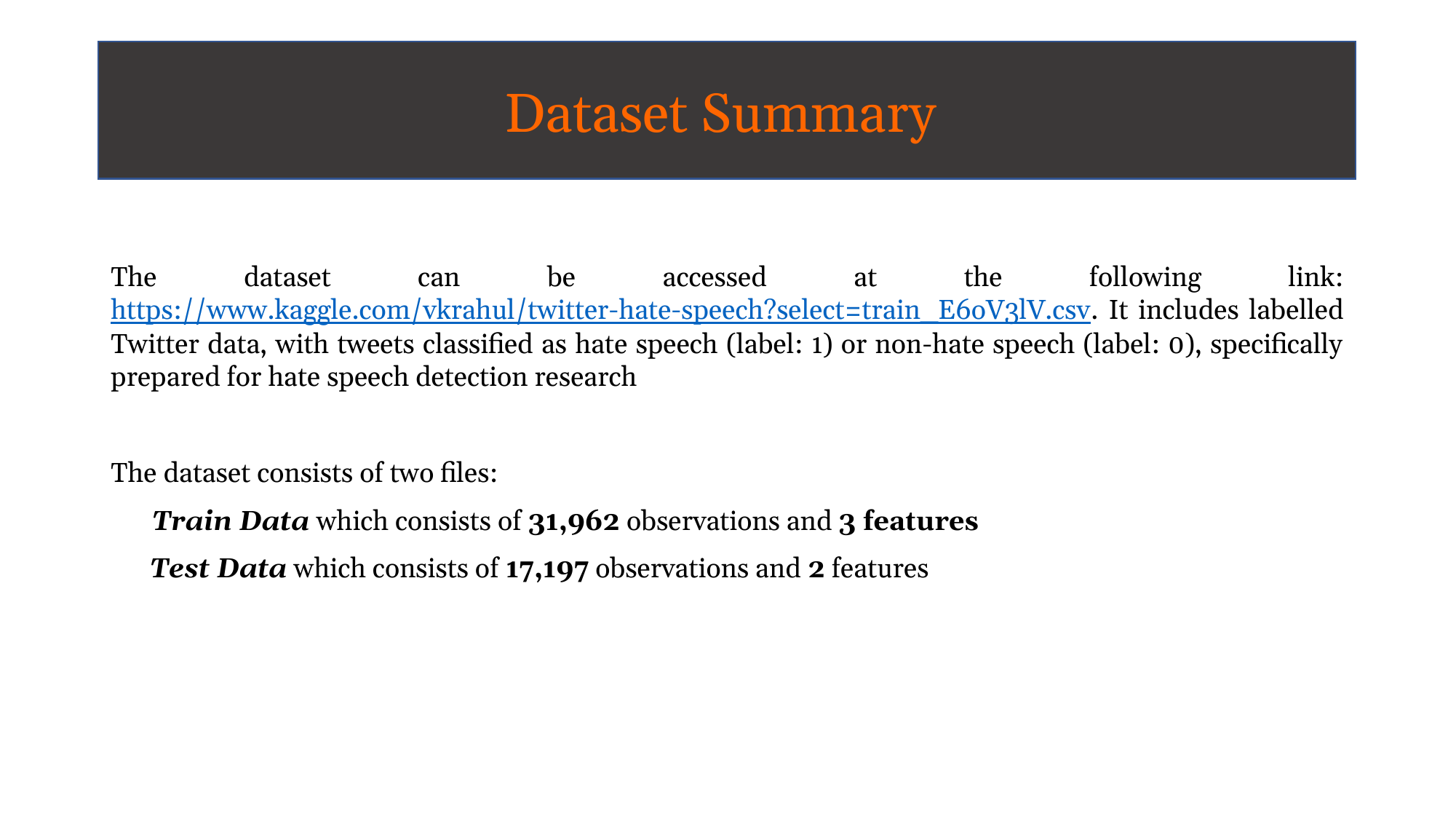

Dataset Summary
#

The dataset can be accessed at the following link: https://www.kaggle.com/vkrahul/twitter-hate-speech?select=train_E6oV3lV.csv. It includes labelled Twitter data, with tweets classified as hate speech (label: 1) or non-hate speech (label: 0), specifically prepared for hate speech detection research

The dataset consists of two files:
      Train Data which consists of 31,962 observations and 3 features
      Test Data which consists of 17,197 observations and 2 features